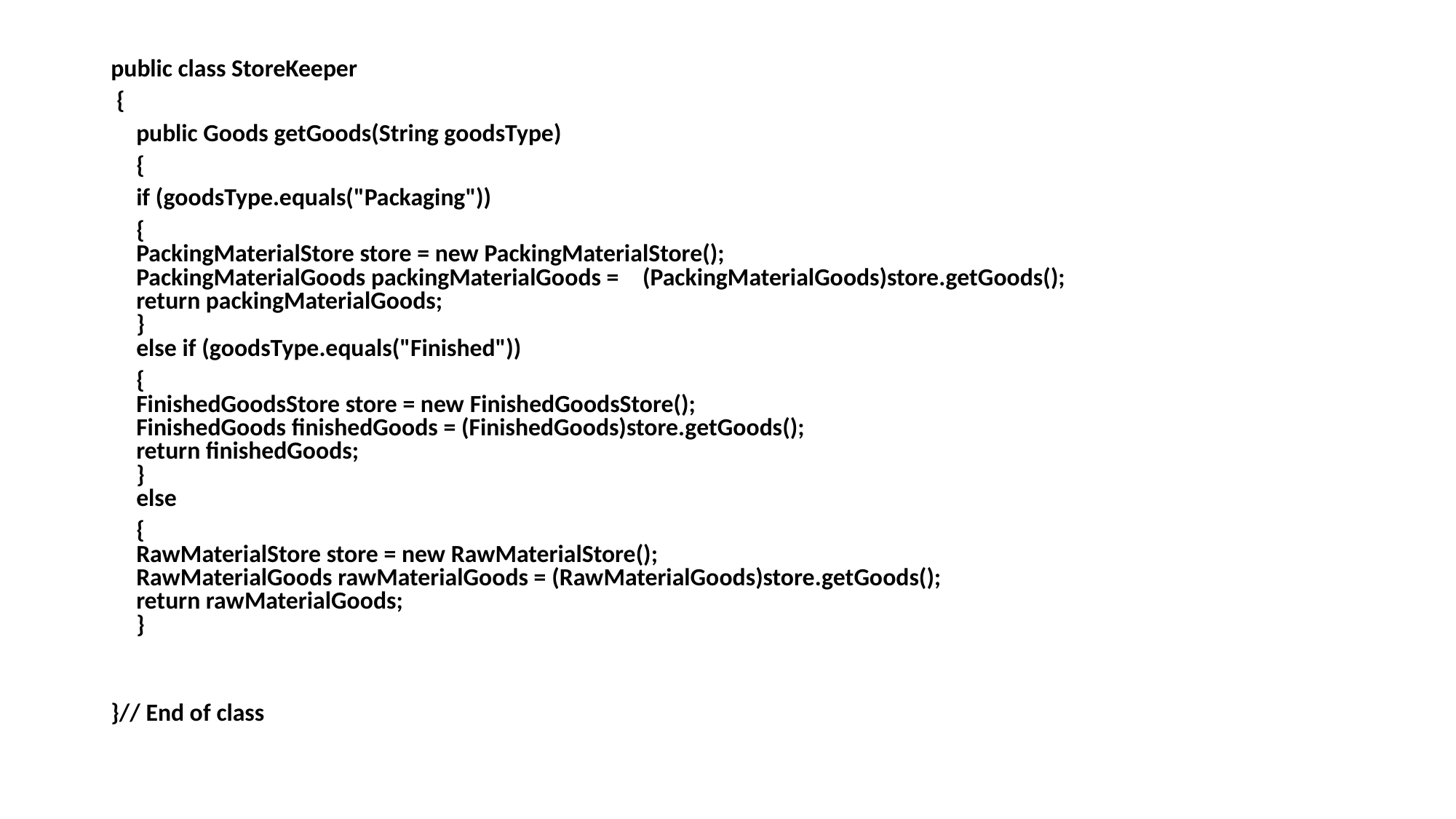

public class StoreKeeper
 {
	public Goods getGoods(String goodsType)
	{
		if (goodsType.equals("Packaging"))
		{
		PackingMaterialStore store = new PackingMaterialStore();
		PackingMaterialGoods packingMaterialGoods = 						(PackingMaterialGoods)store.getGoods();
		return packingMaterialGoods;
	}
	else if (goodsType.equals("Finished"))
		{
		FinishedGoodsStore store = new FinishedGoodsStore();
		FinishedGoods finishedGoods = (FinishedGoods)store.getGoods();
		return finishedGoods;
	}
	else
		{
		RawMaterialStore store = new RawMaterialStore();
		RawMaterialGoods rawMaterialGoods = (RawMaterialGoods)store.getGoods();
		return rawMaterialGoods;
	}

}// End of class